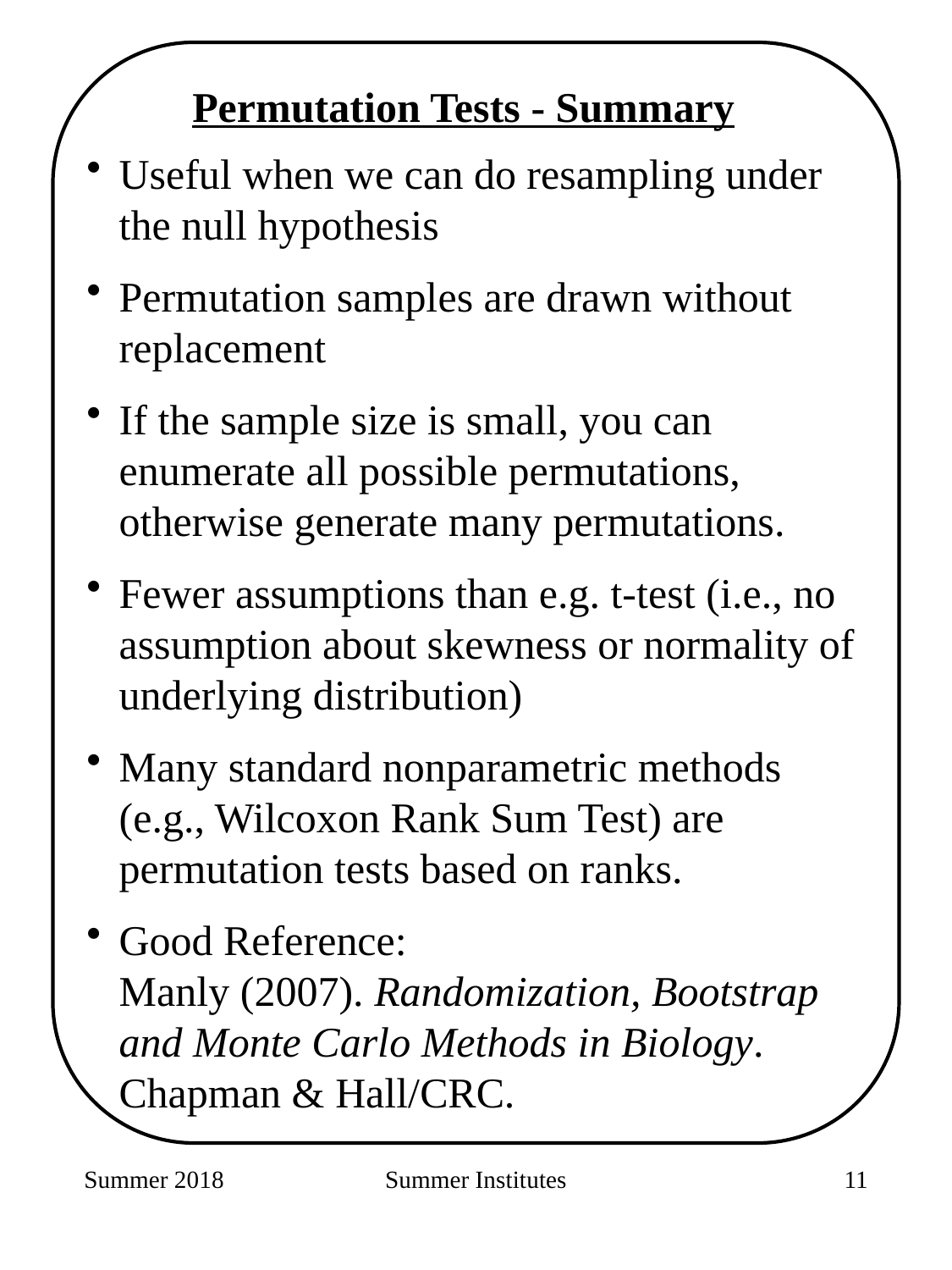

Permutation Tests - Summary
Useful when we can do resampling under the null hypothesis
Permutation samples are drawn without replacement
If the sample size is small, you can enumerate all possible permutations, otherwise generate many permutations.
Fewer assumptions than e.g. t-test (i.e., no assumption about skewness or normality of underlying distribution)
Many standard nonparametric methods (e.g., Wilcoxon Rank Sum Test) are  permutation tests based on ranks.
Good Reference:
Manly (2007). Randomization, Bootstrap and Monte Carlo Methods in Biology.  Chapman & Hall/CRC.
Summer 2018
Summer Institutes
11